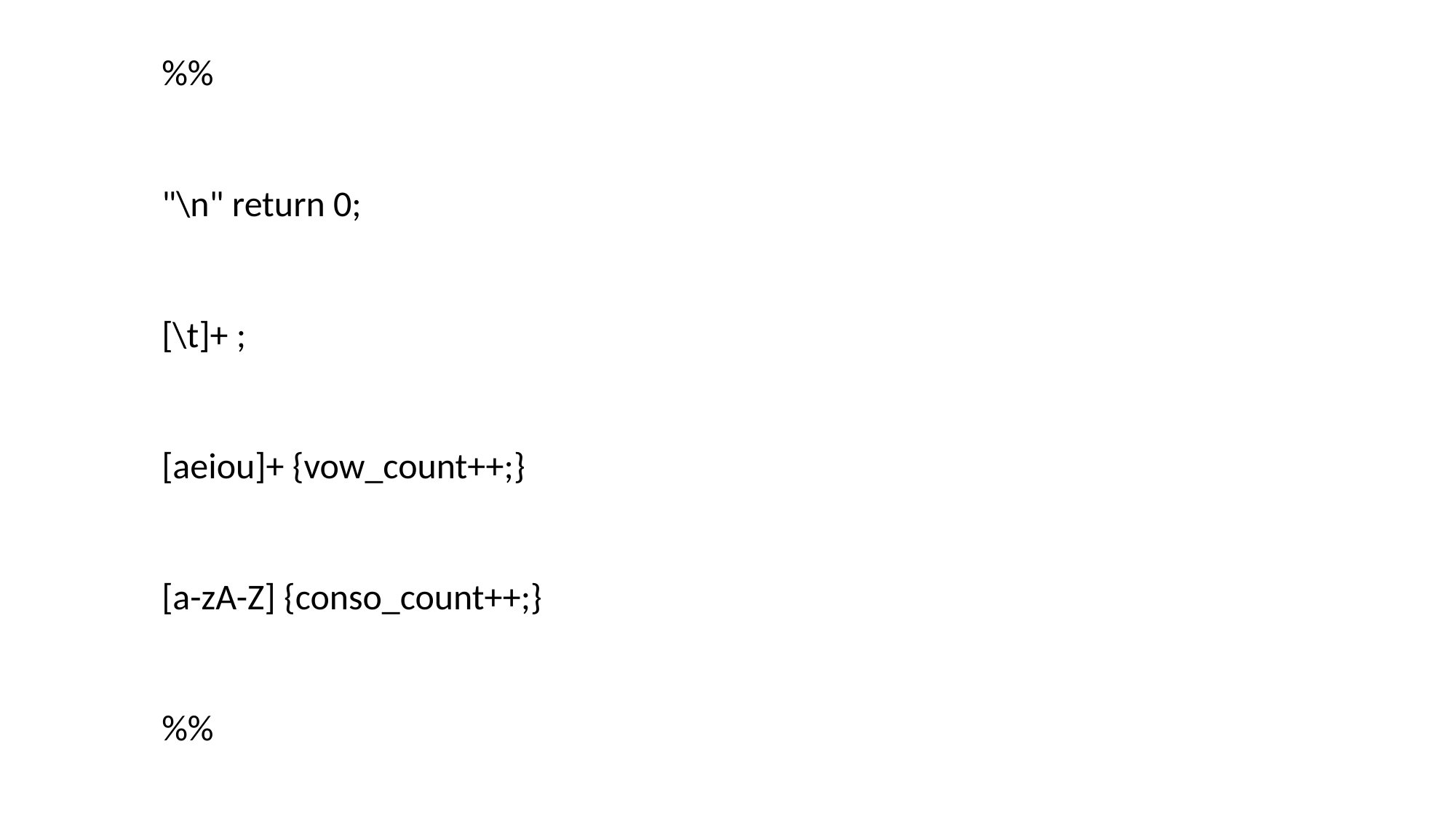

%%

"\n" return 0;

[\t]+ ;

[aeiou]+ {vow_count++;}

[a-zA-Z] {conso_count++;}

%%